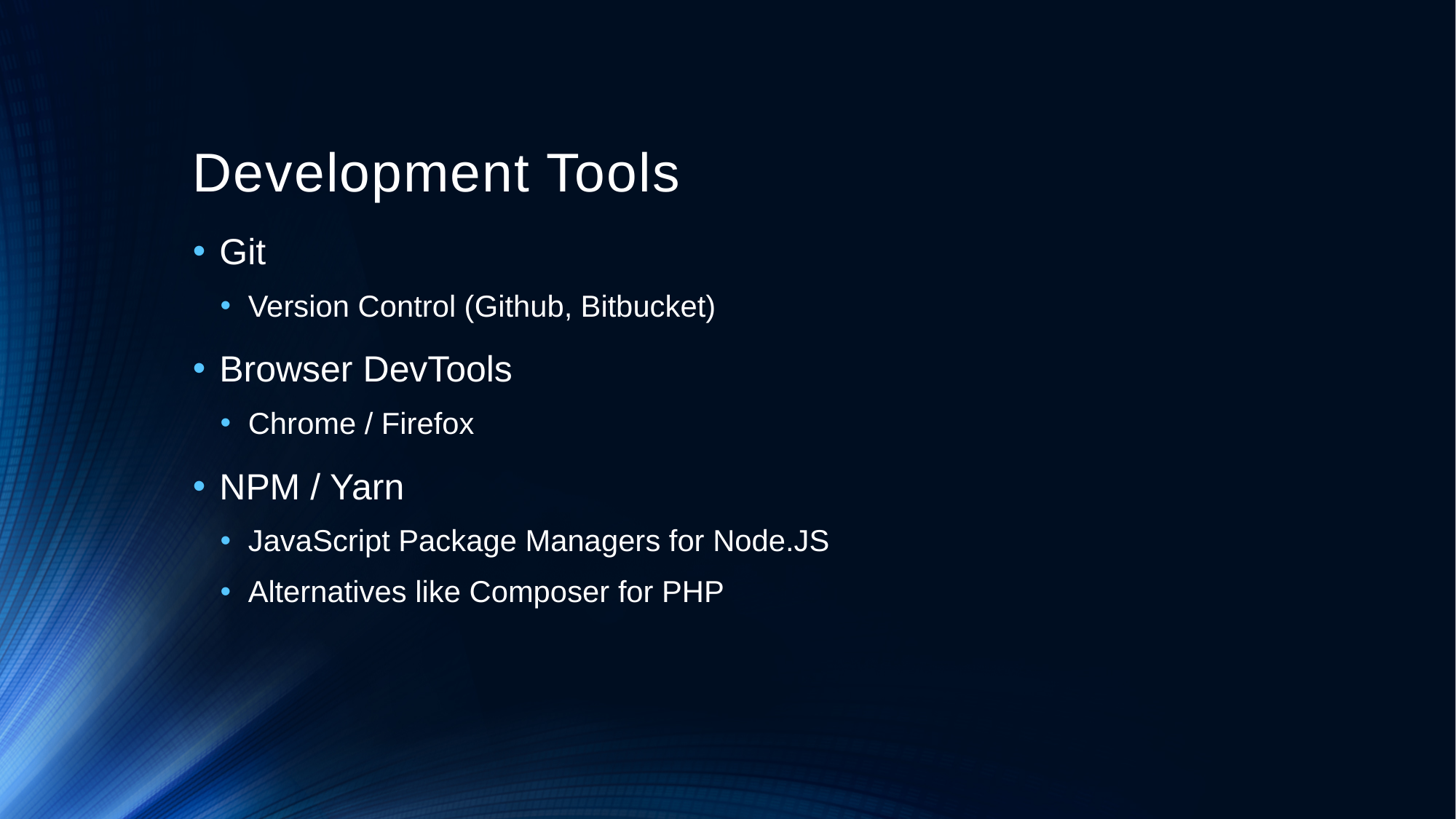

# Development Tools
Git
Version Control (Github, Bitbucket)
Browser DevTools
Chrome / Firefox
NPM / Yarn
JavaScript Package Managers for Node.JS
Alternatives like Composer for PHP